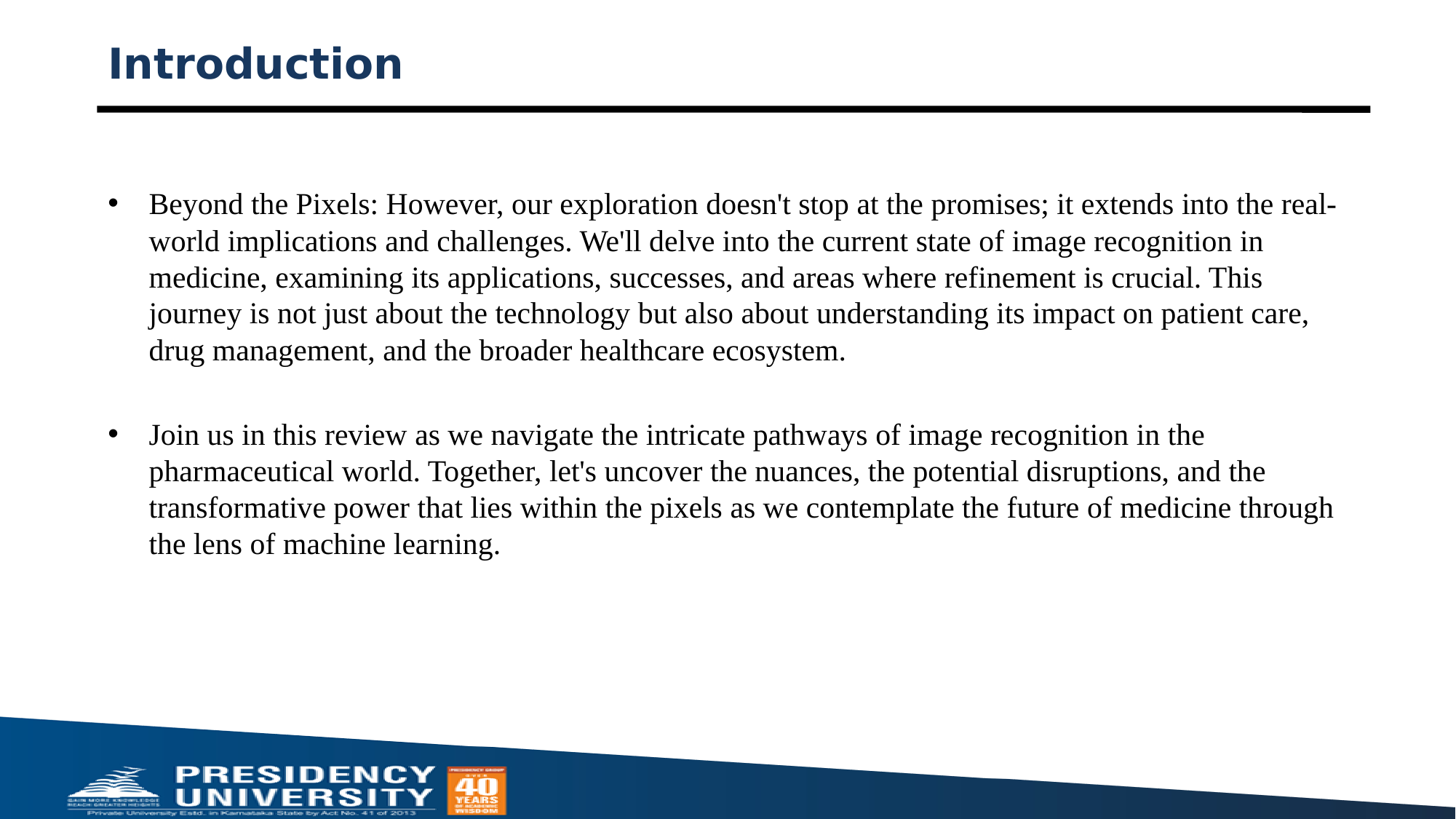

# Introduction

Beyond the Pixels: However, our exploration doesn't stop at the promises; it extends into the real-world implications and challenges. We'll delve into the current state of image recognition in medicine, examining its applications, successes, and areas where refinement is crucial. This journey is not just about the technology but also about understanding its impact on patient care, drug management, and the broader healthcare ecosystem.

Join us in this review as we navigate the intricate pathways of image recognition in the pharmaceutical world. Together, let's uncover the nuances, the potential disruptions, and the transformative power that lies within the pixels as we contemplate the future of medicine through the lens of machine learning.